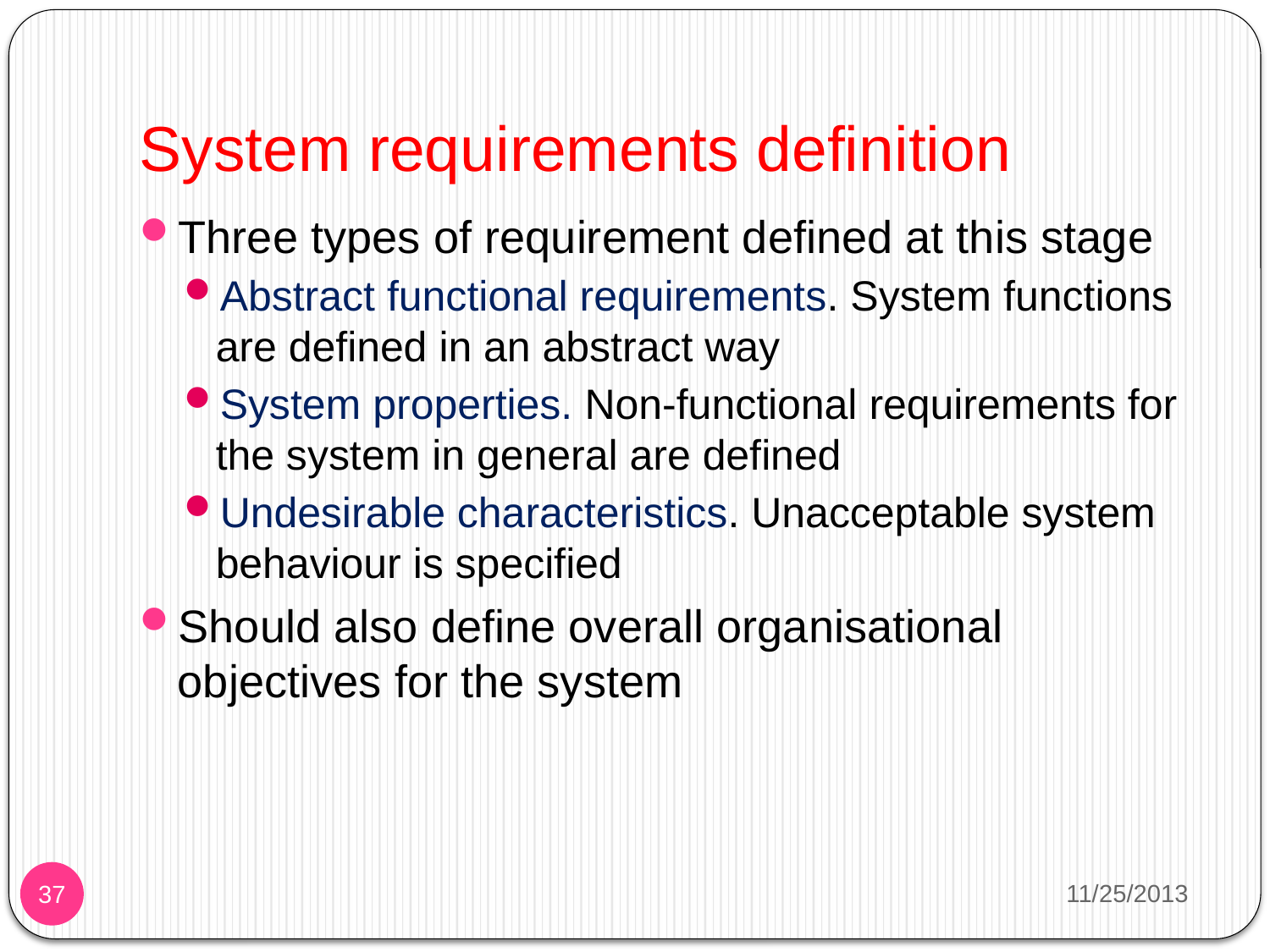

# System requirements definition
Three types of requirement defined at this stage
Abstract functional requirements. System functions are defined in an abstract way
System properties. Non-functional requirements for the system in general are defined
Undesirable characteristics. Unacceptable system behaviour is specified
Should also define overall organisational objectives for the system
11/25/2013
37